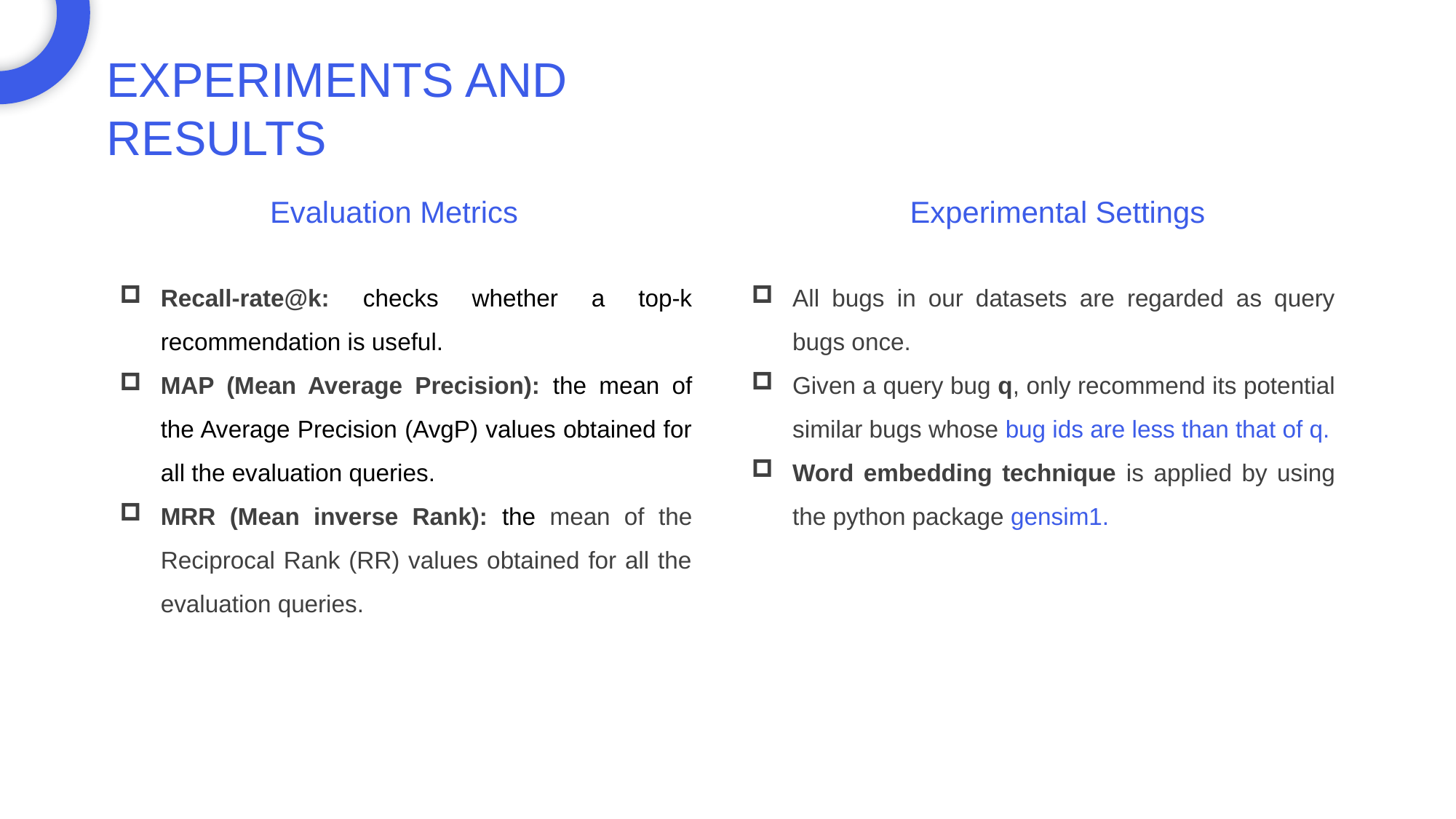

EXPERIMENTS AND RESULTS
Experimental Settings
All bugs in our datasets are regarded as query bugs once.
Given a query bug q, only recommend its potential similar bugs whose bug ids are less than that of q.
Word embedding technique is applied by using the python package gensim1.

Evaluation Metrics
Recall-rate@k: checks whether a top-k recommendation is useful.
MAP (Mean Average Precision): the mean of the Average Precision (AvgP) values obtained for all the evaluation queries.
MRR (Mean inverse Rank): the mean of the Reciprocal Rank (RR) values obtained for all the evaluation queries.